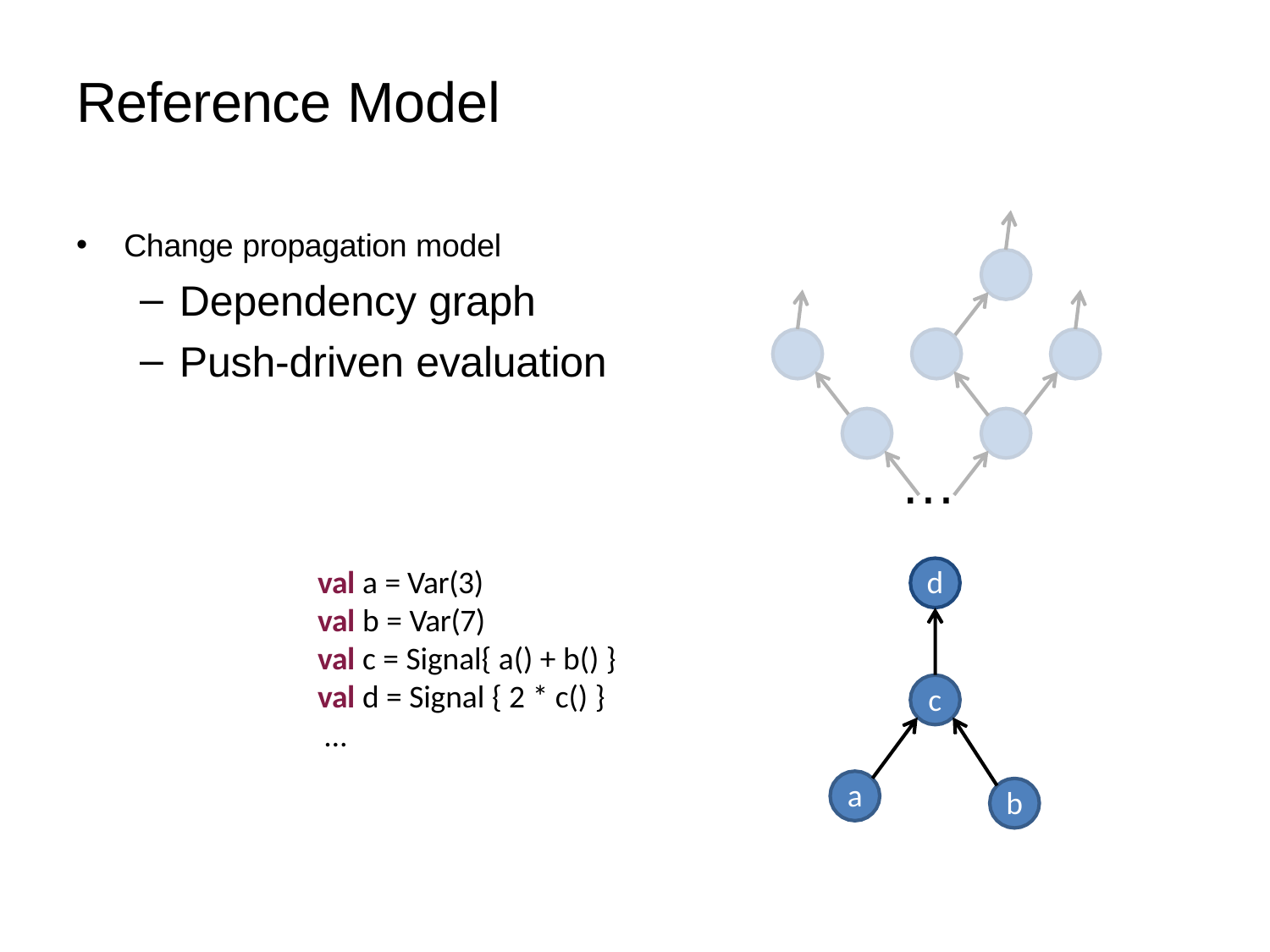

# Reference Model

Change propagation model
Dependency graph
Push-driven evaluation

…

i
f		g		h  d		e

d
val a = Var(3)
val b = Var(7)
val c = Signal{ a() + b() }
val d = Signal { 2 * c() }
…

c

a

b